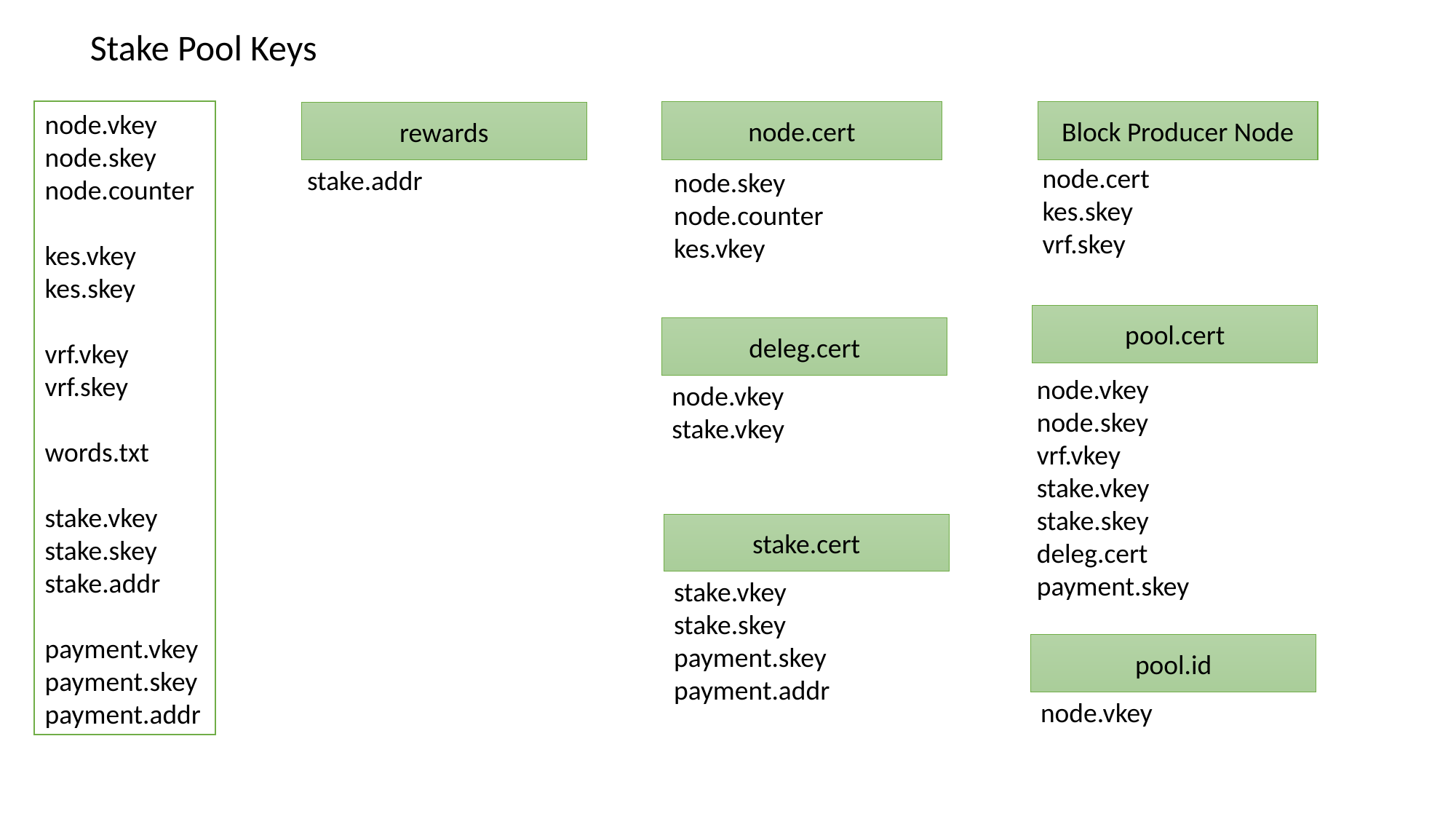

Stake Pool Keys
node.vkey
node.skey
node.counter

kes.vkey
kes.skey

vrf.vkey
vrf.skey

words.txt

stake.vkey
stake.skey
stake.addr

payment.vkey
payment.skey
payment.addr
node.cert
Block Producer Node
rewards
node.cert
kes.skey
vrf.skey
stake.addr
node.skey
node.counter
kes.vkey
pool.cert
deleg.cert
node.vkey
node.skey
vrf.vkey
stake.vkey
stake.skey
deleg.cert
payment.skey
node.vkey
stake.vkey
stake.cert
stake.vkey
stake.skey
payment.skey
payment.addr
pool.id
node.vkey